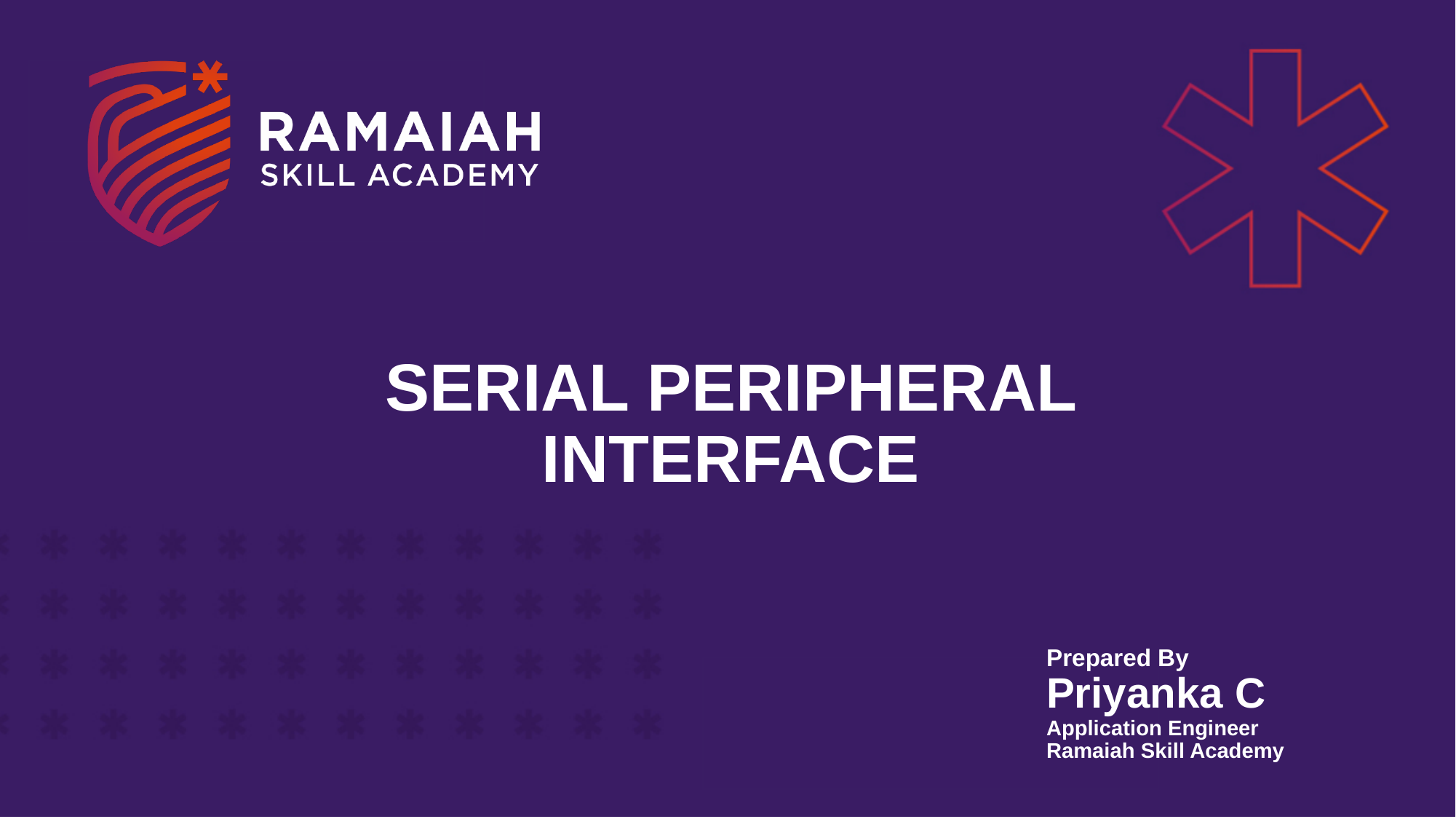

SERIAL PERIPHERAL INTERFACE

# Prepared By Priyanka C Application Engineer Ramaiah Skill Academy